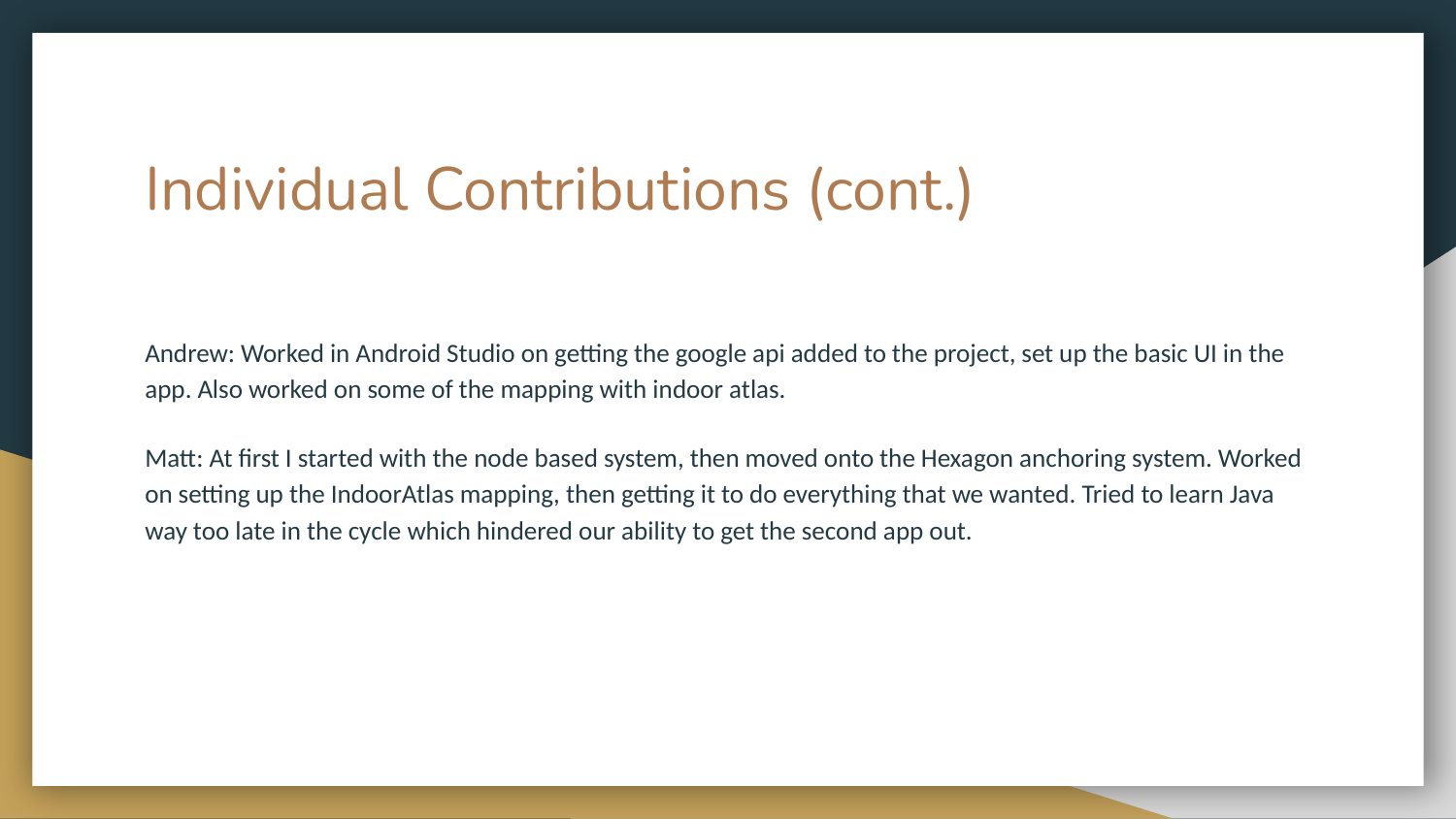

# Individual Contributions (cont.)
Andrew: Worked in Android Studio on getting the google api added to the project, set up the basic UI in the app. Also worked on some of the mapping with indoor atlas.
Matt: At first I started with the node based system, then moved onto the Hexagon anchoring system. Worked on setting up the IndoorAtlas mapping, then getting it to do everything that we wanted. Tried to learn Java way too late in the cycle which hindered our ability to get the second app out.